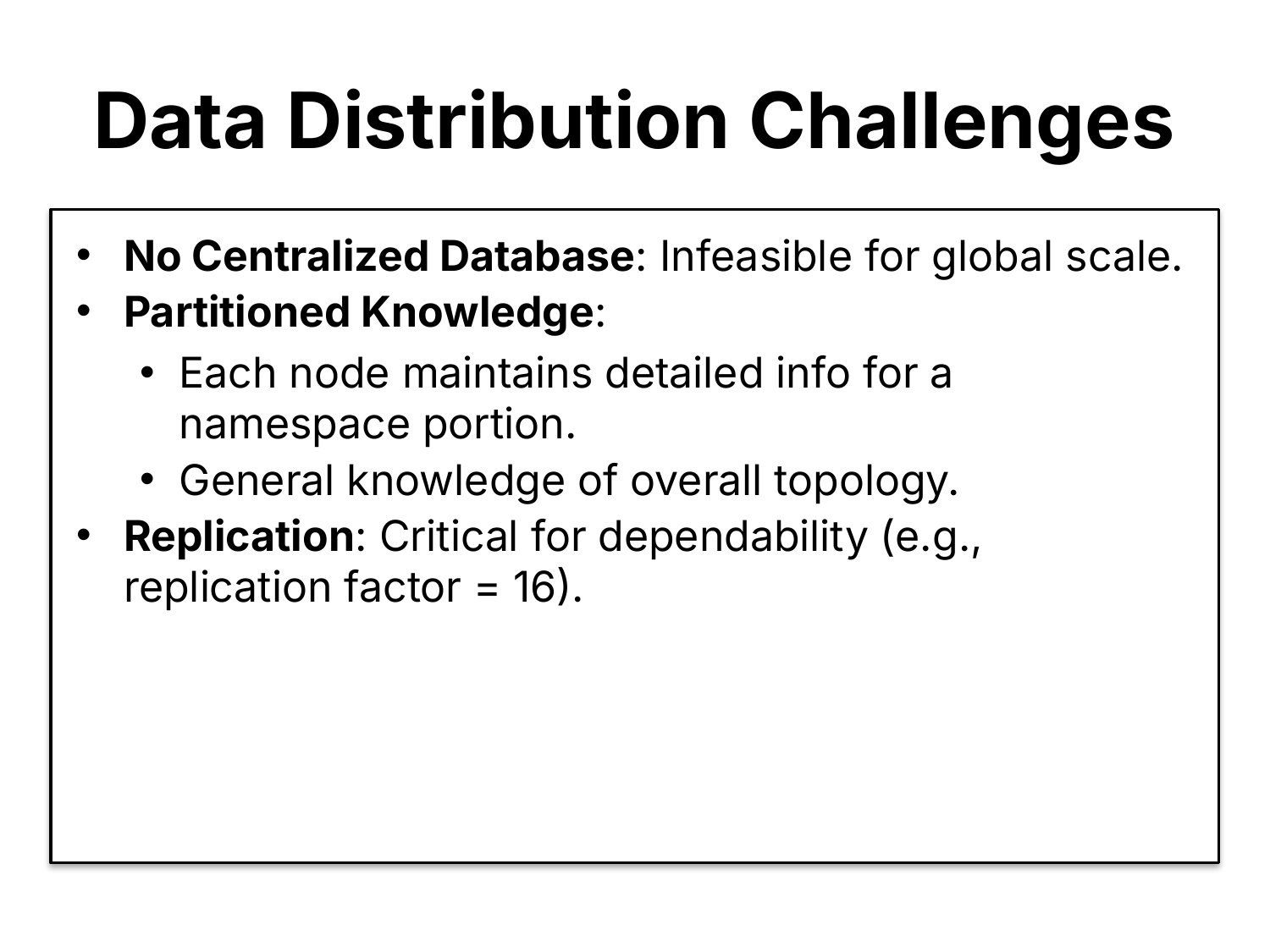

# Data Distribution Challenges

No Centralized Database: Infeasible for global scale.
Partitioned Knowledge:
Each node maintains detailed info for a namespace portion.
General knowledge of overall topology.
Replication: Critical for dependability (e.g., replication factor = 16).